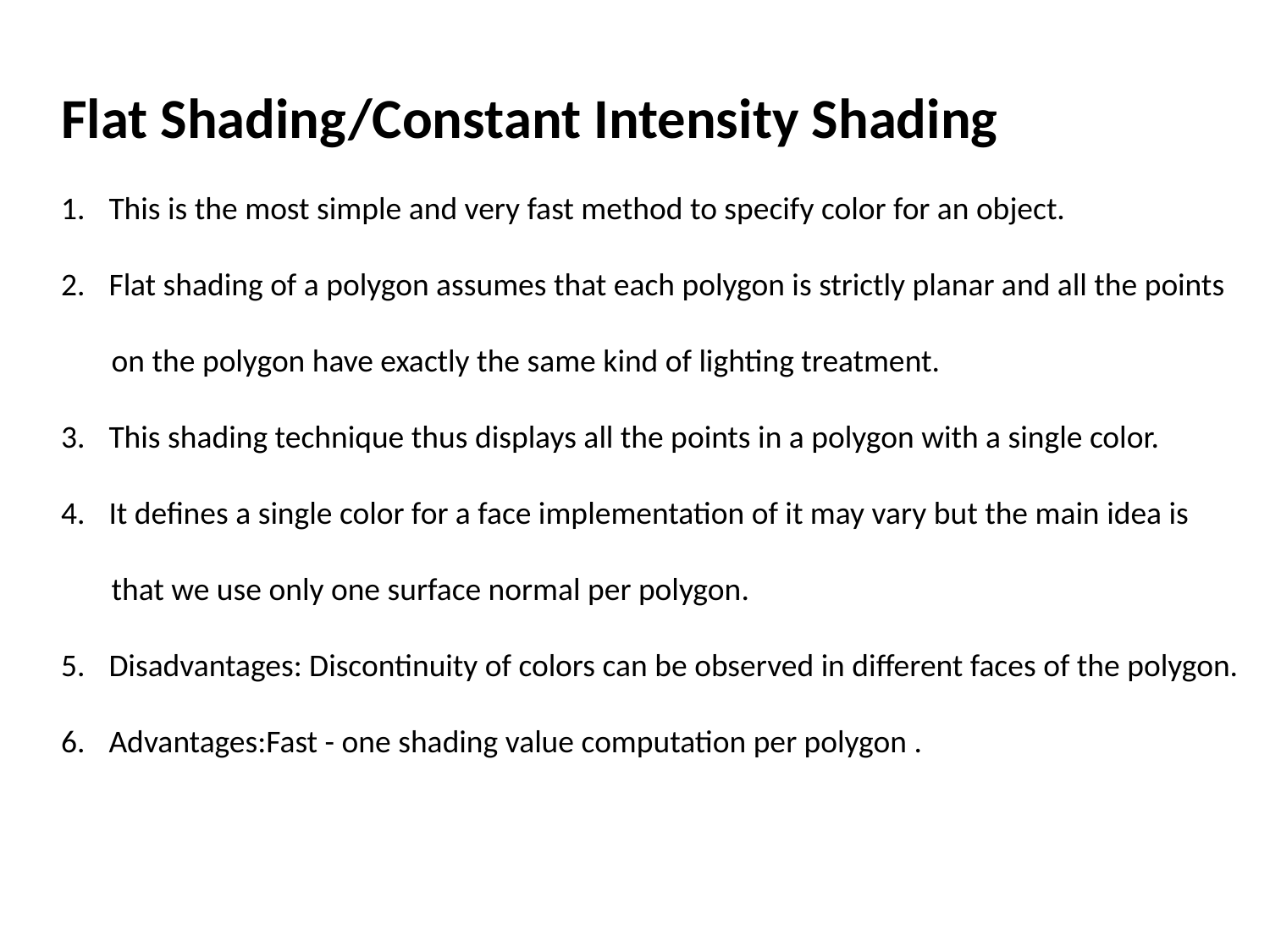

Flat Shading/Constant Intensity Shading
This is the most simple and very fast method to specify color for an object.
Flat shading of a polygon assumes that each polygon is strictly planar and all the points
       on the polygon have exactly the same kind of lighting treatment.
This shading technique thus displays all the points in a polygon with a single color.
It defines a single color for a face implementation of it may vary but the main idea is
       that we use only one surface normal per polygon.
Disadvantages: Discontinuity of colors can be observed in different faces of the polygon.
Advantages:Fast - one shading value computation per polygon .